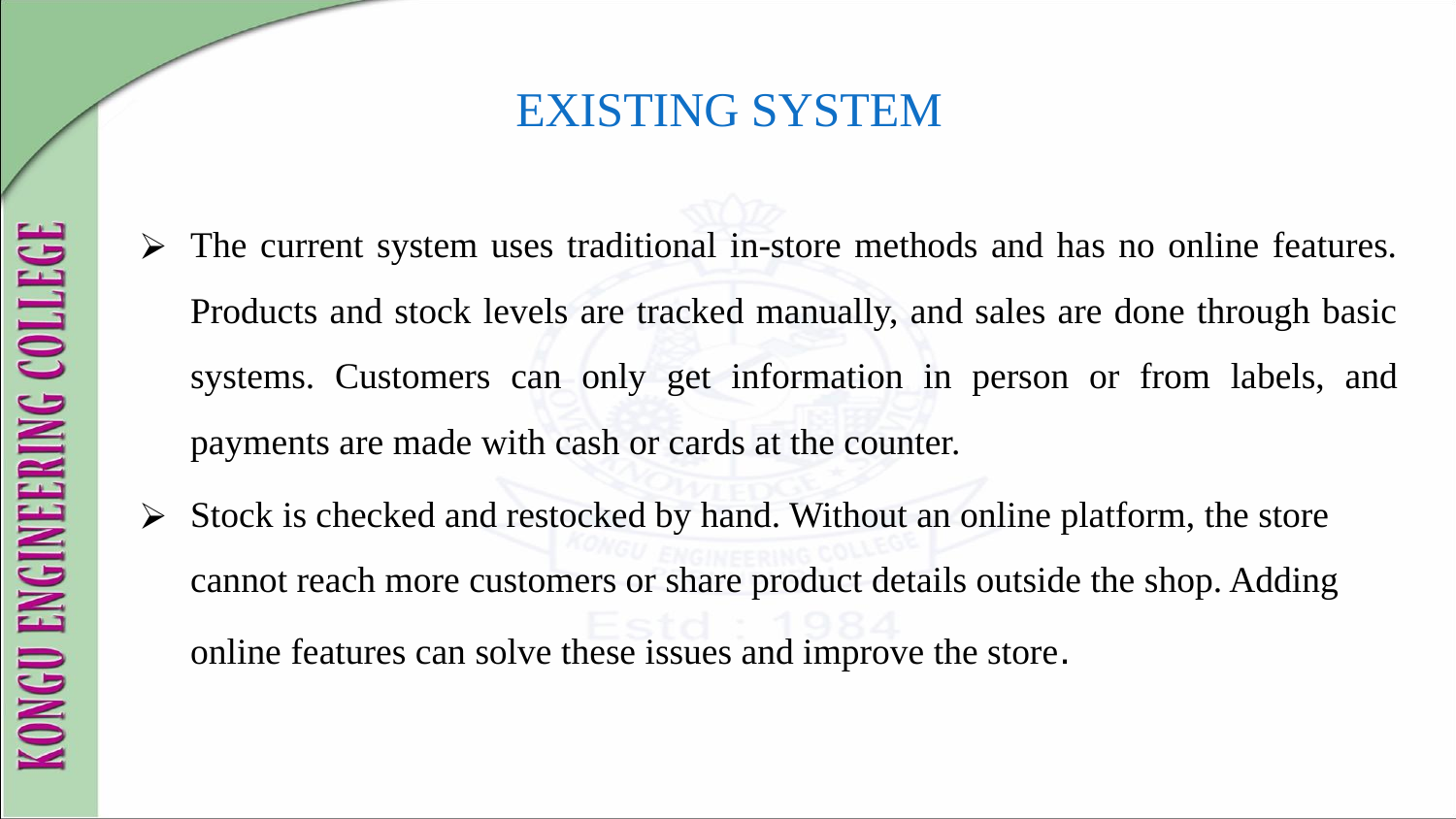

# EXISTING SYSTEM
The current system uses traditional in-store methods and has no online features. Products and stock levels are tracked manually, and sales are done through basic systems. Customers can only get information in person or from labels, and payments are made with cash or cards at the counter.
Stock is checked and restocked by hand. Without an online platform, the store cannot reach more customers or share product details outside the shop. Adding online features can solve these issues and improve the store.